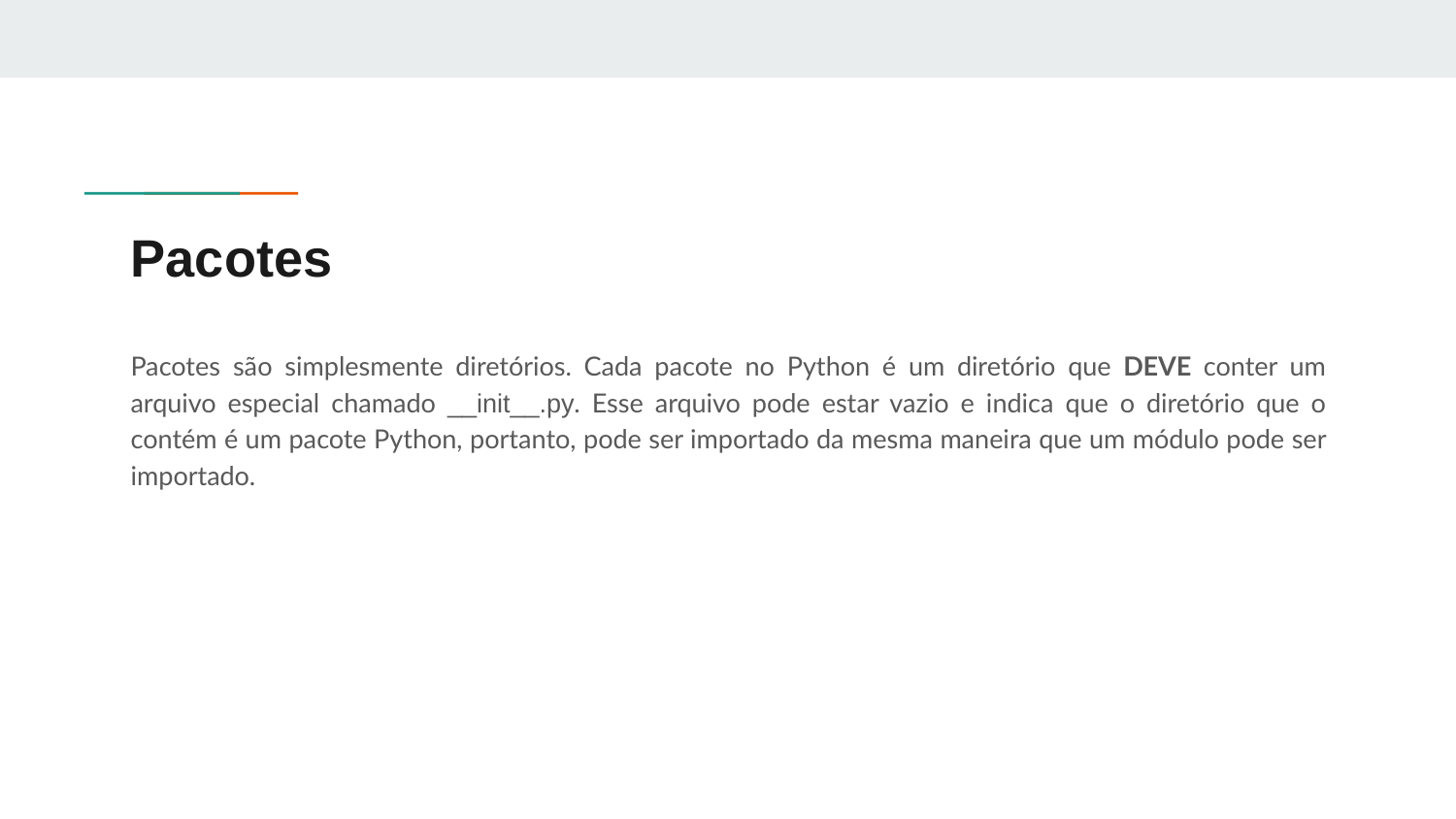

# Pacotes
Pacotes são simplesmente diretórios. Cada pacote no Python é um diretório que DEVE conter um arquivo especial chamado __init__.py. Esse arquivo pode estar vazio e indica que o diretório que o contém é um pacote Python, portanto, pode ser importado da mesma maneira que um módulo pode ser importado.